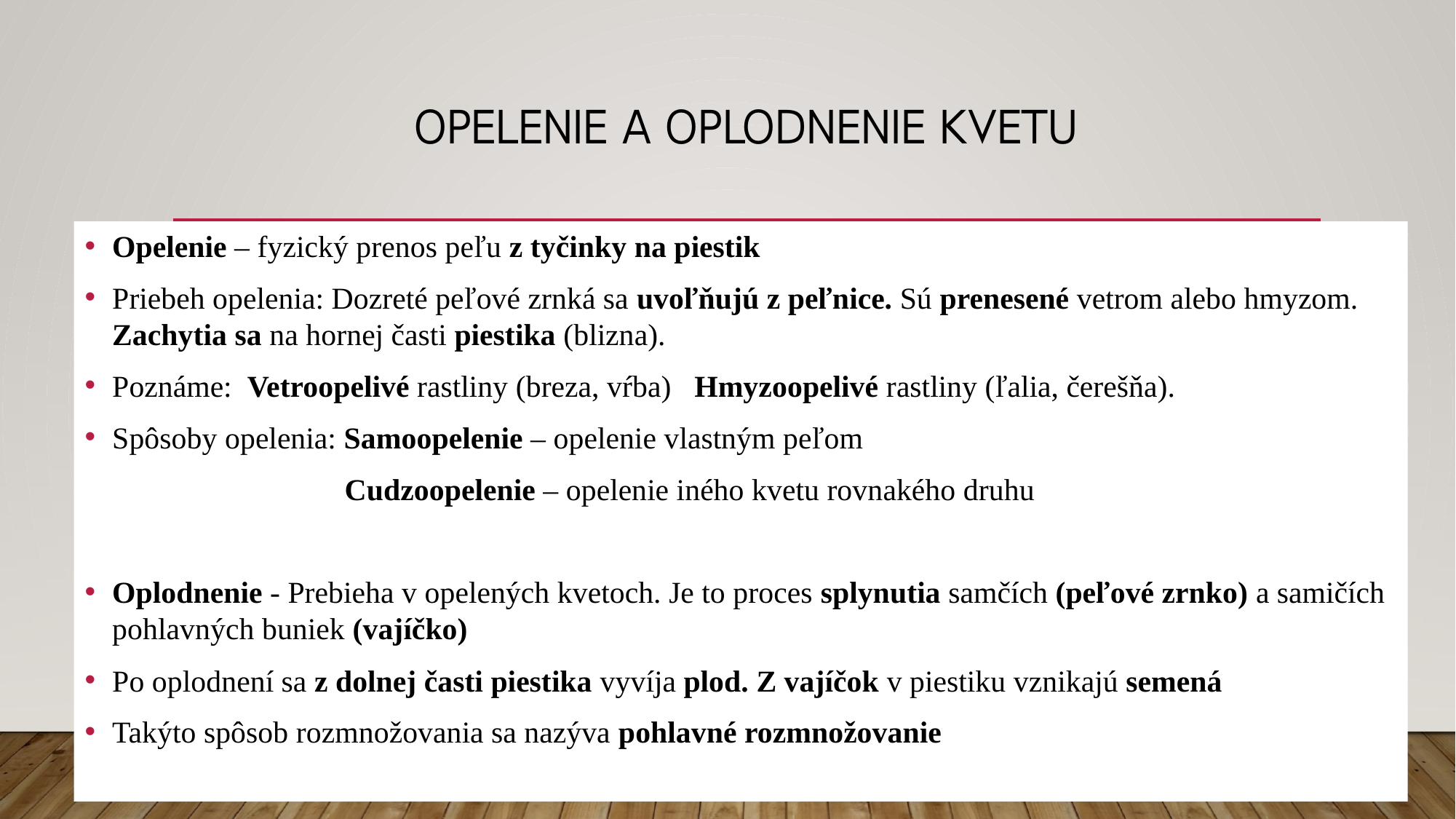

# Opelenie a Oplodnenie kvetu
Opelenie – fyzický prenos peľu z tyčinky na piestik
Priebeh opelenia: Dozreté peľové zrnká sa uvoľňujú z peľnice. Sú prenesené vetrom alebo hmyzom. Zachytia sa na hornej časti piestika (blizna).
Poznáme:  Vetroopelivé rastliny (breza, vŕba)   Hmyzoopelivé rastliny (ľalia, čerešňa).
Spôsoby opelenia: Samoopelenie – opelenie vlastným peľom
                                  Cudzoopelenie – opelenie iného kvetu rovnakého druhu

Oplodnenie - Prebieha v opelených kvetoch. Je to proces splynutia samčích (peľové zrnko) a samičích pohlavných buniek (vajíčko)
Po oplodnení sa z dolnej časti piestika vyvíja plod. Z vajíčok v piestiku vznikajú semená
Takýto spôsob rozmnožovania sa nazýva pohlavné rozmnožovanie